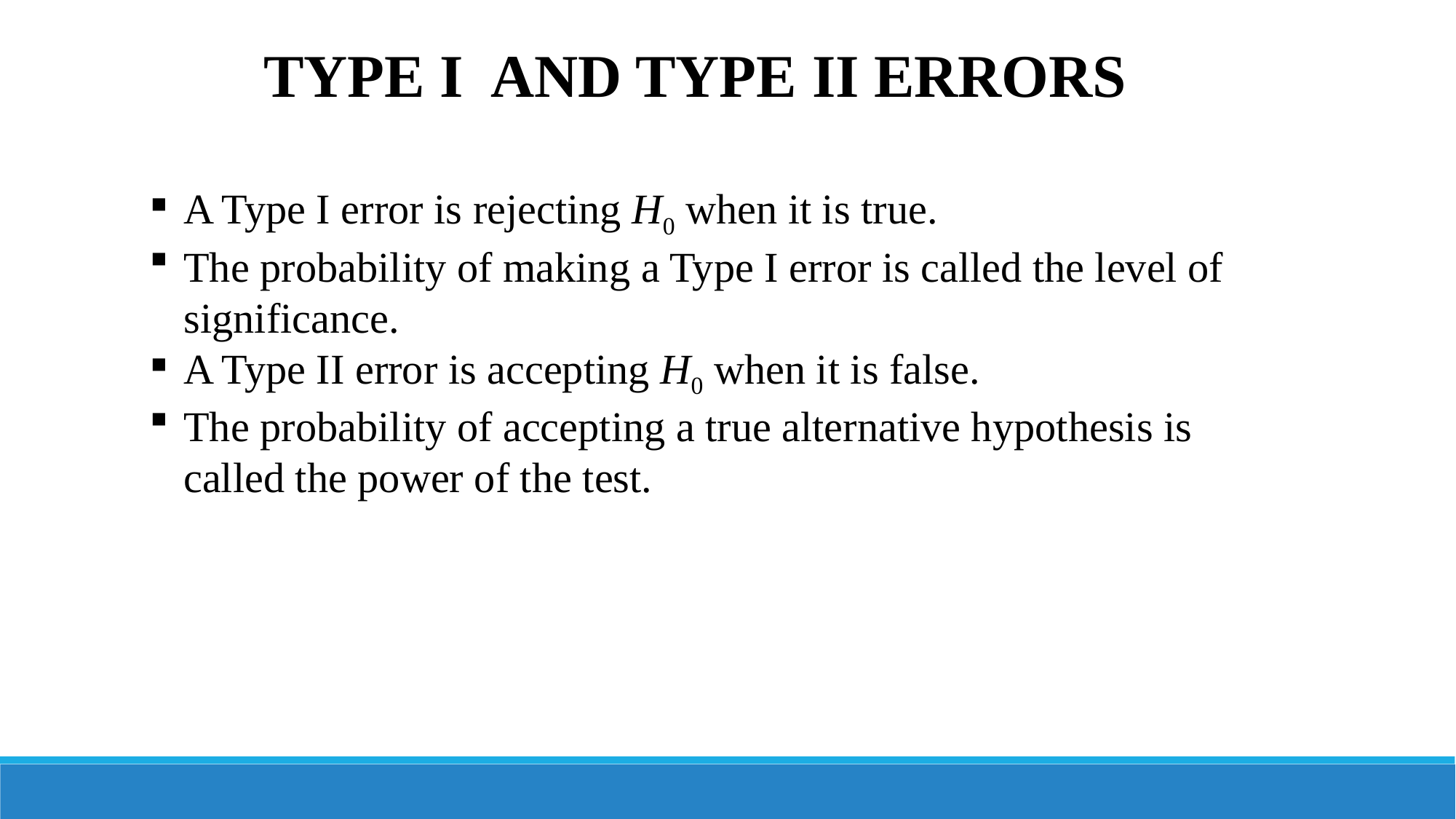

TYPE I  AND TYPE II ERRORS
A Type I error is rejecting H0 when it is true.
The probability of making a Type I error is called the level of significance.
A Type II error is accepting H0 when it is false.
The probability of accepting a true alternative hypothesis is called the power of the test.